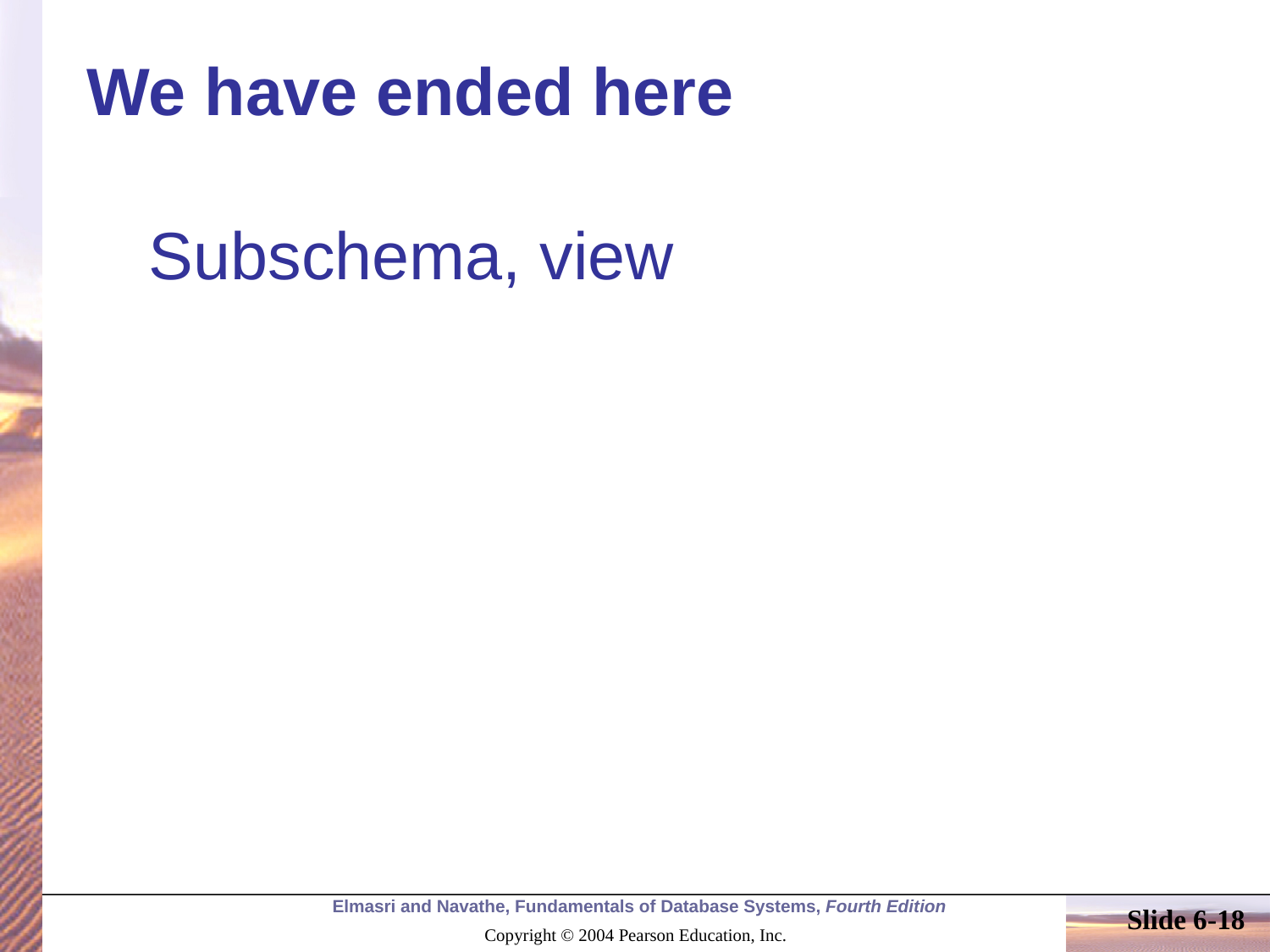

# We have ended here
Subschema, view

Slide 6-18